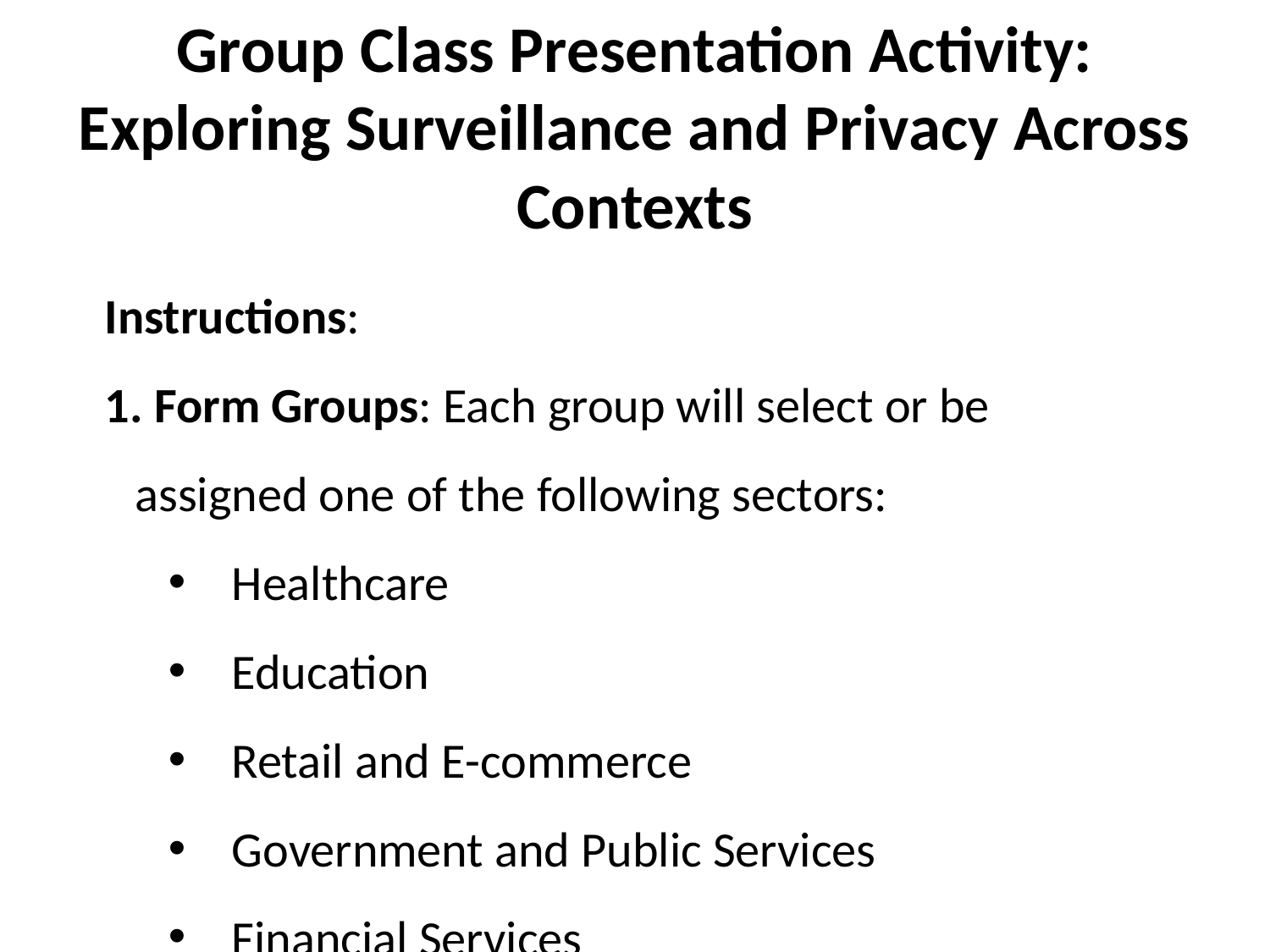

# Group Class Presentation Activity: Exploring Surveillance and Privacy Across Contexts
Instructions:
 Form Groups: Each group will select or be assigned one of the following sectors:
Healthcare
Education
Retail and E-commerce
Government and Public Services
Financial Services